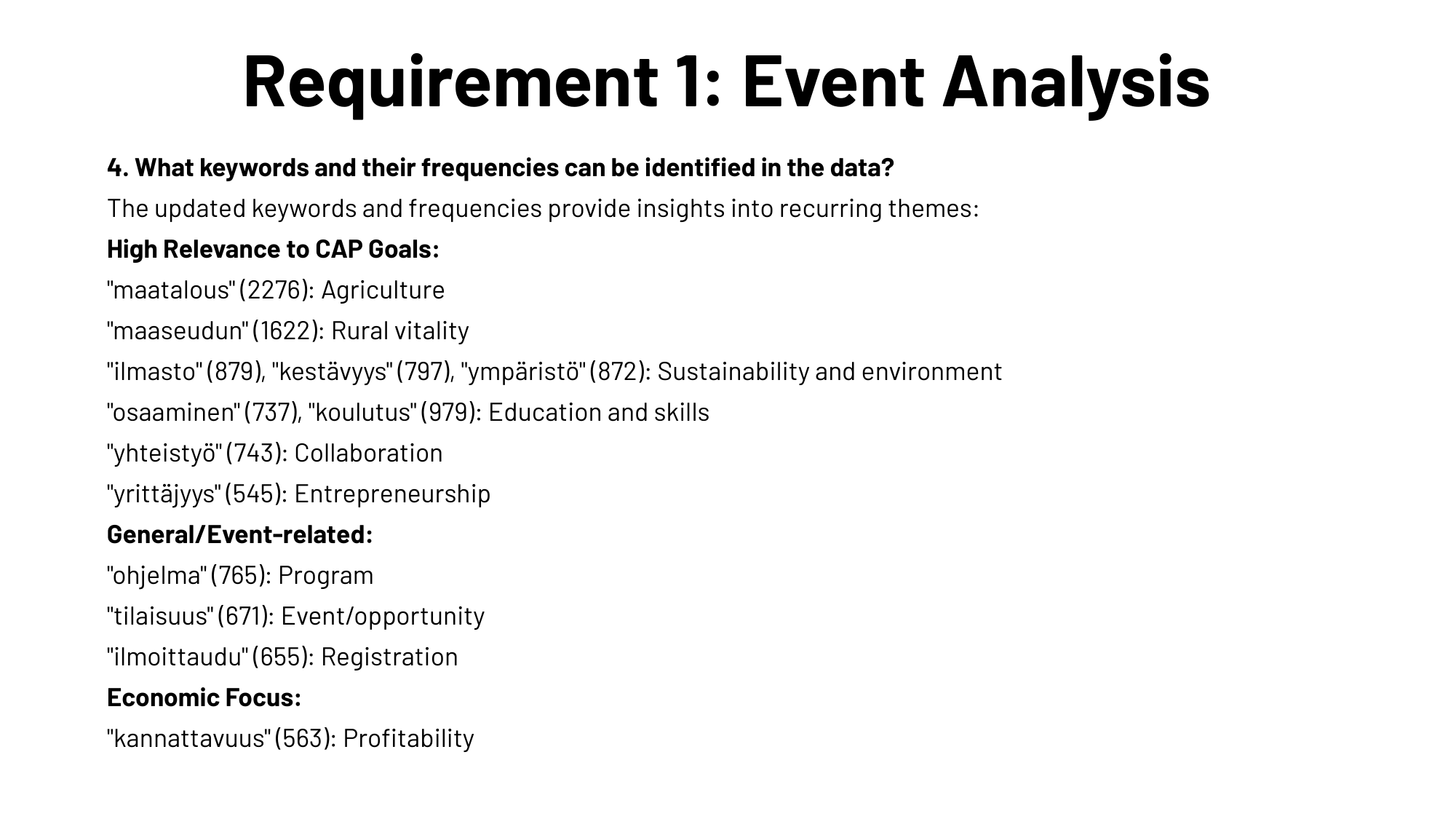

# Requirement 1: Event Analysis
4. What keywords and their frequencies can be identified in the data?
The updated keywords and frequencies provide insights into recurring themes:
High Relevance to CAP Goals:
"maatalous" (2276): Agriculture
"maaseudun" (1622): Rural vitality
"ilmasto" (879), "kestävyys" (797), "ympäristö" (872): Sustainability and environment
"osaaminen" (737), "koulutus" (979): Education and skills
"yhteistyö" (743): Collaboration
"yrittäjyys" (545): Entrepreneurship
General/Event-related:
"ohjelma" (765): Program
"tilaisuus" (671): Event/opportunity
"ilmoittaudu" (655): Registration
Economic Focus:
"kannattavuus" (563): Profitability